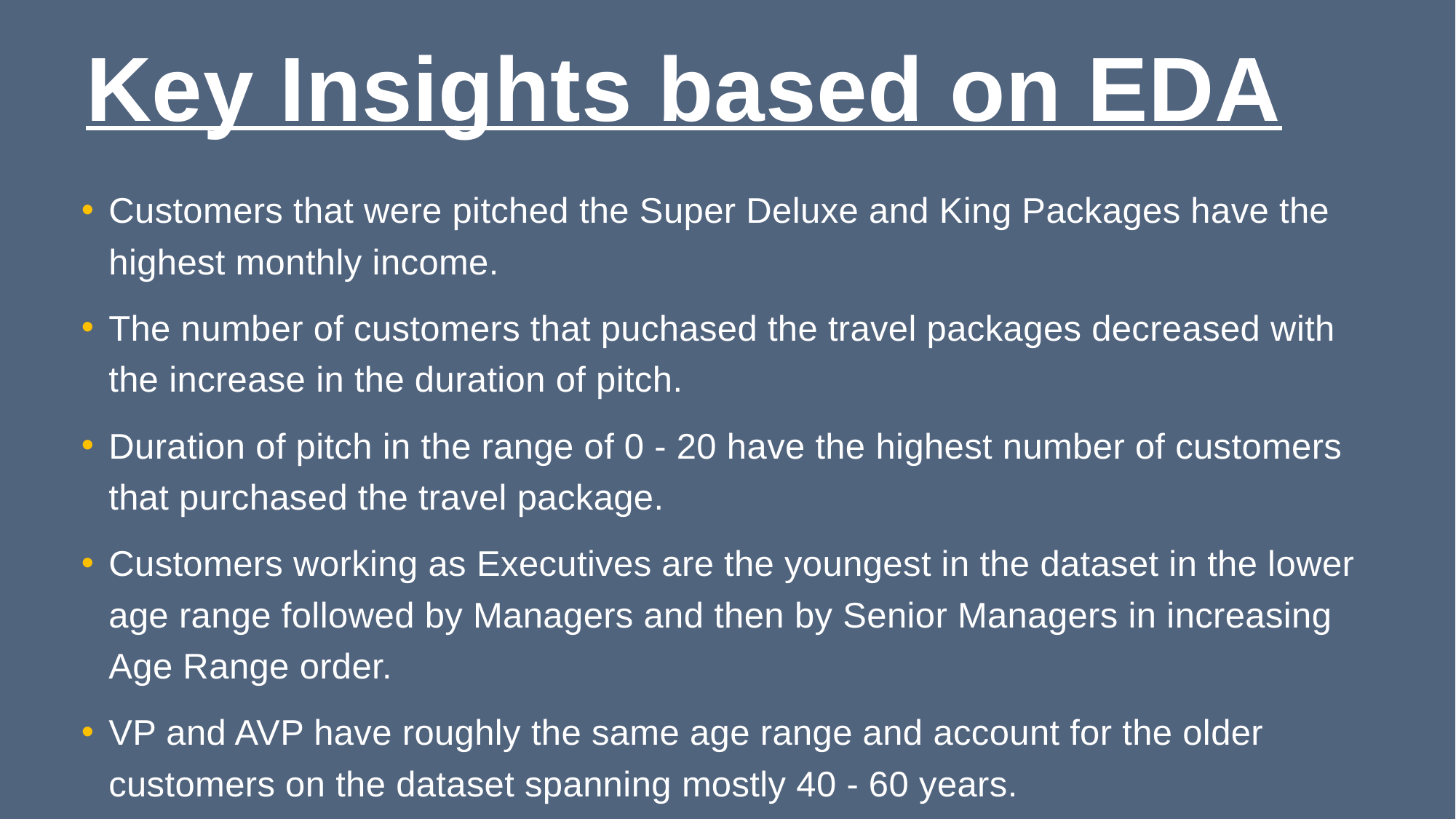

# Key Insights based on EDA
Customers that were pitched the Super Deluxe and King Packages have the highest monthly income.
The number of customers that puchased the travel packages decreased with the increase in the duration of pitch.
Duration of pitch in the range of 0 - 20 have the highest number of customers that purchased the travel package.
Customers working as Executives are the youngest in the dataset in the lower age range followed by Managers and then by Senior Managers in increasing Age Range order.
VP and AVP have roughly the same age range and account for the older customers on the dataset spanning mostly 40 - 60 years.
An increase in the number of follow ups results in the increase of purchase of travel packages purchased.
Preferred property star of 5 has the most number of products taken.
Despite most people living in the City Tier 1 and having better facilities, they purchase the least amount of packages.
When the customer is company invited, they are more likely to purchase travel packages.